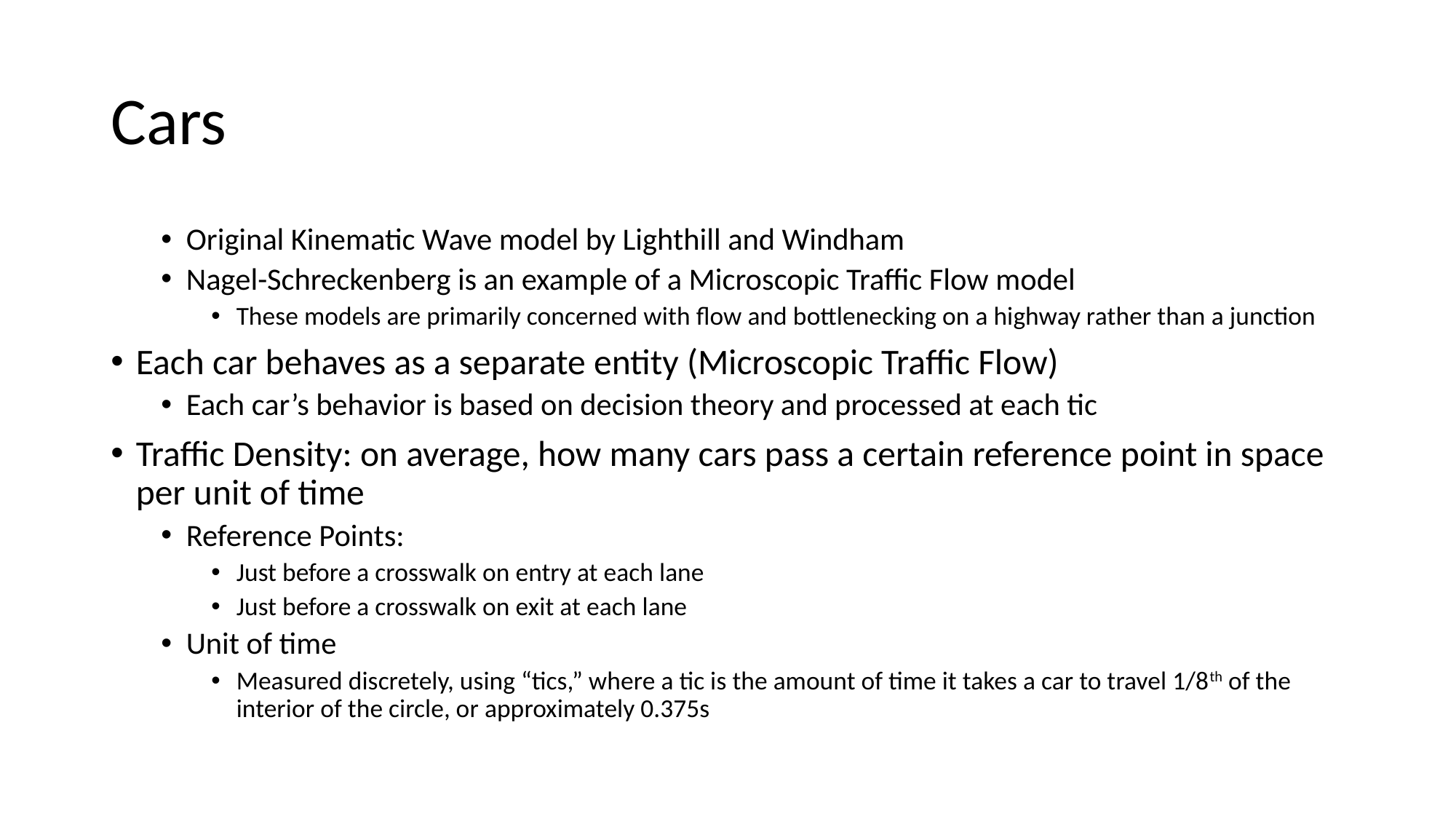

# Cars
Original Kinematic Wave model by Lighthill and Windham
Nagel-Schreckenberg is an example of a Microscopic Traffic Flow model
These models are primarily concerned with flow and bottlenecking on a highway rather than a junction
Each car behaves as a separate entity (Microscopic Traffic Flow)
Each car’s behavior is based on decision theory and processed at each tic
Traffic Density: on average, how many cars pass a certain reference point in space per unit of time
Reference Points:
Just before a crosswalk on entry at each lane
Just before a crosswalk on exit at each lane
Unit of time
Measured discretely, using “tics,” where a tic is the amount of time it takes a car to travel 1/8th of the interior of the circle, or approximately 0.375s